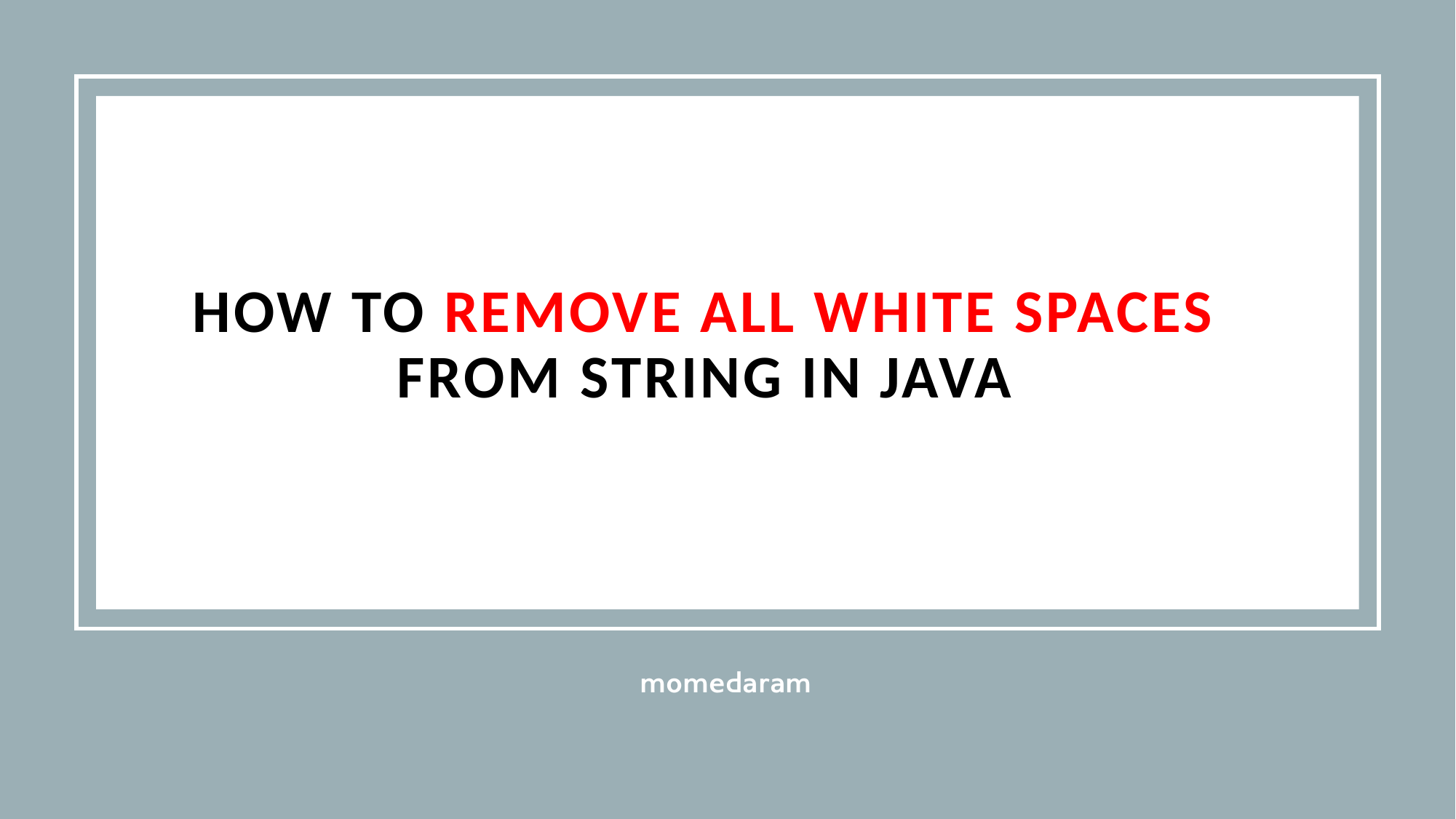

# How To Remove All White Spaces from String In Java
momedaram